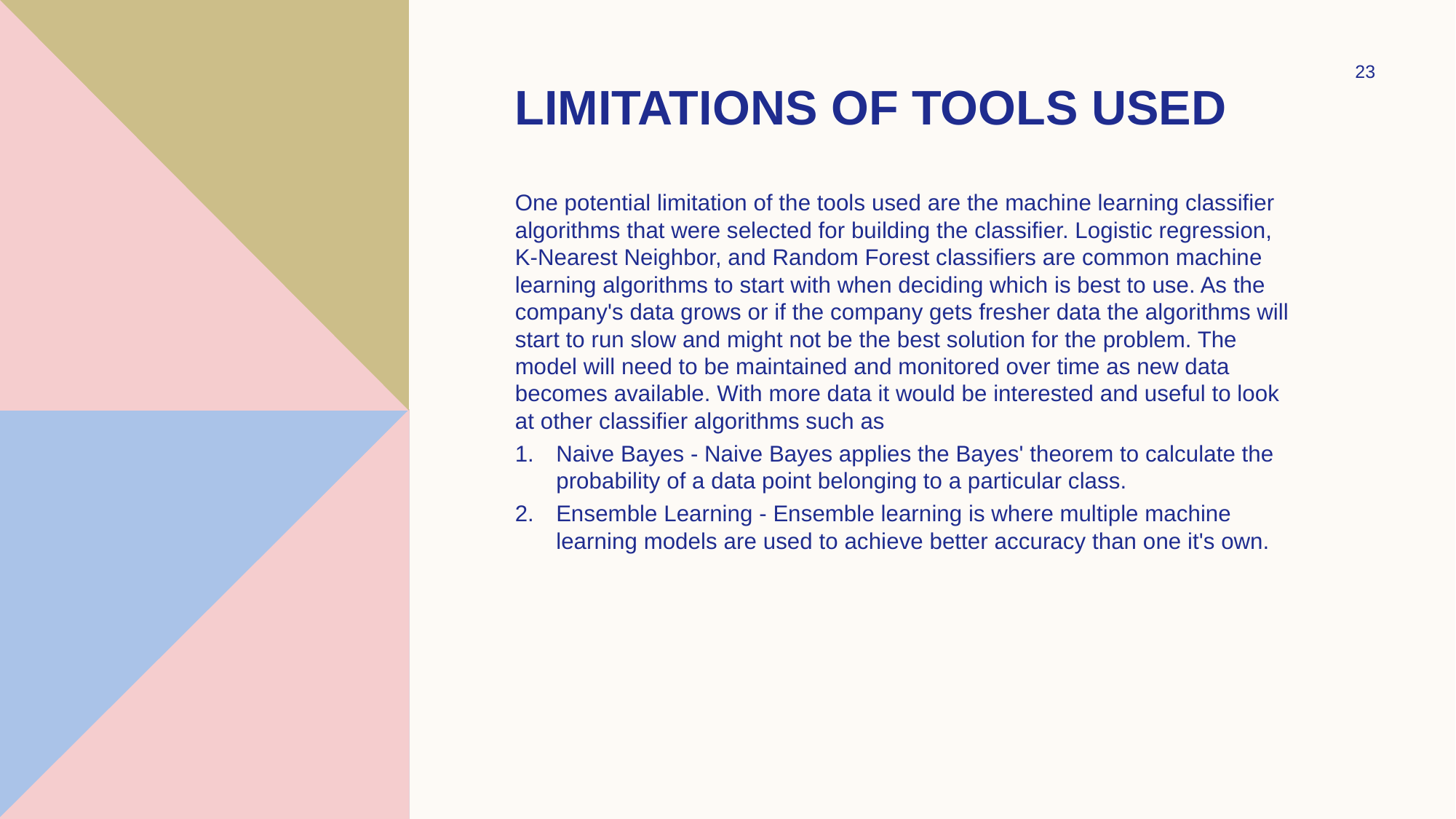

23
# Limitations of Tools Used
One potential limitation of the tools used are the machine learning classifier algorithms that were selected for building the classifier. Logistic regression, K-Nearest Neighbor, and Random Forest classifiers are common machine learning algorithms to start with when deciding which is best to use. As the company's data grows or if the company gets fresher data the algorithms will start to run slow and might not be the best solution for the problem. The model will need to be maintained and monitored over time as new data becomes available. With more data it would be interested and useful to look at other classifier algorithms such as
Naive Bayes - Naive Bayes applies the Bayes' theorem to calculate the probability of a data point belonging to a particular class.
Ensemble Learning - Ensemble learning is where multiple machine learning models are used to achieve better accuracy than one it's own.